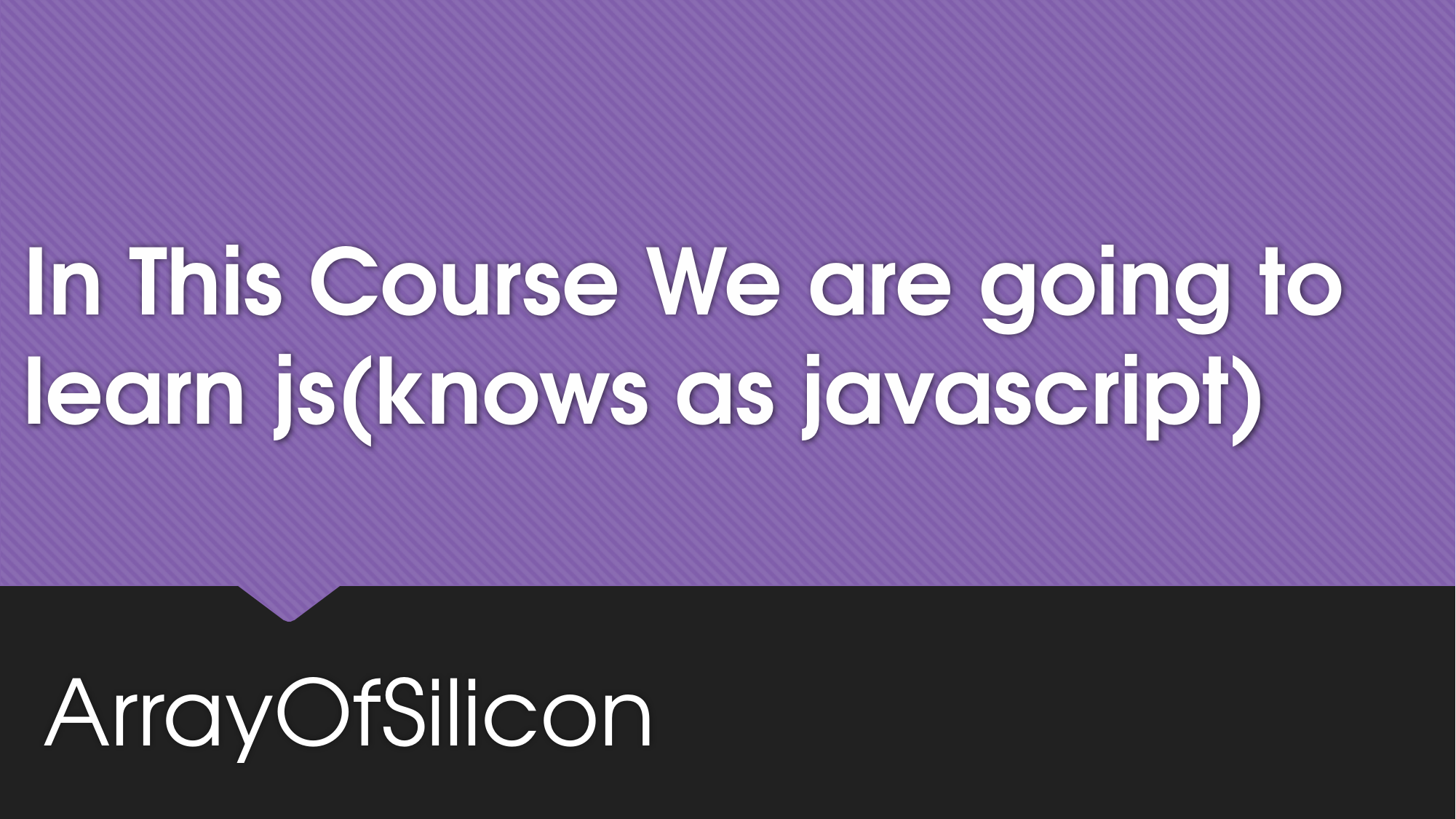

# In This Course We are going to learn js(knows as javascript)
ArrayOfSilicon